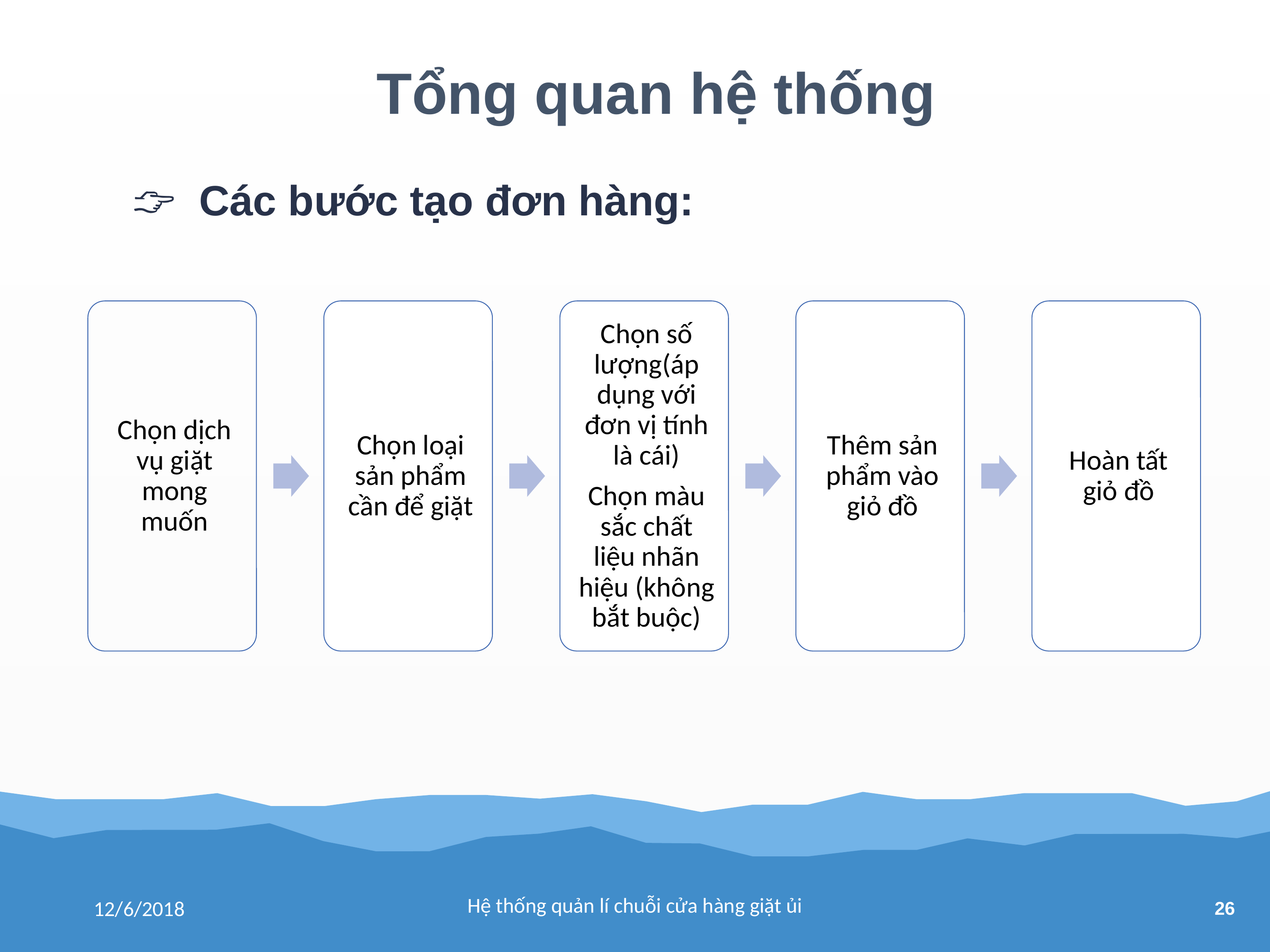

Tổng quan hệ thống
👉  Các bước tạo đơn hàng:

Chọn dịch vụ giặt mong muốn

Chọn loại sản phẩm cần để giặt

Chọn số lượng(áp dụng với đơn vị tính là cái)
Chọn màu sắc chất liệu nhãn hiệu (không bắt buộc)

Thêm sản phẩm vào giỏ đồ

Hoàn tất giỏ đồ

Hệ thống quản lí chuỗi cửa hàng giặt ủi
12/6/2018